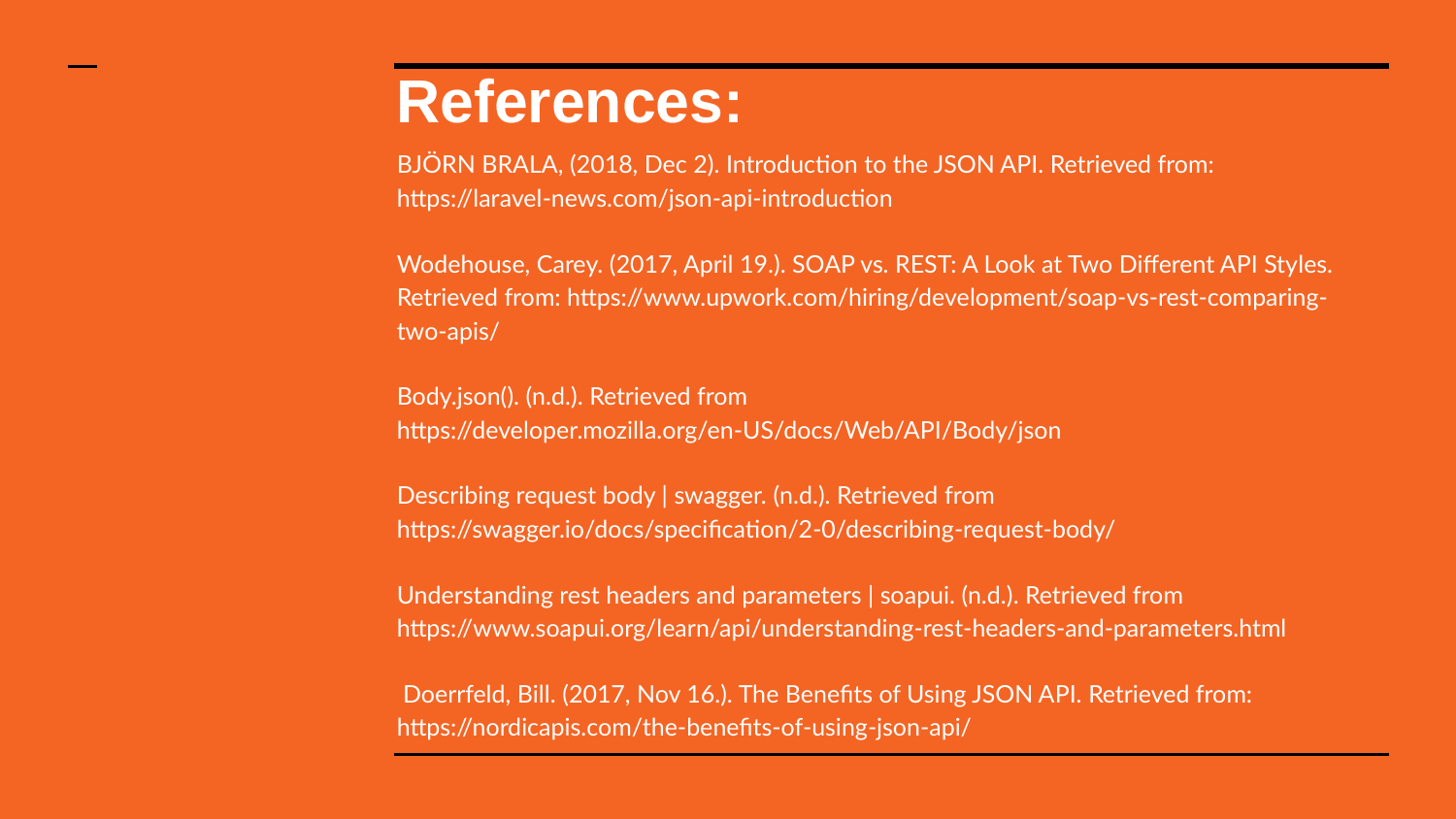

# References:
BJÖRN BRALA, (2018, Dec 2). Introduction to the JSON API. Retrieved from: https://laravel-news.com/json-api-introduction
Wodehouse, Carey. (2017, April 19.). SOAP vs. REST: A Look at Two Different API Styles. Retrieved from: https://www.upwork.com/hiring/development/soap-vs-rest-comparing-two-apis/
Body.json(). (n.d.). Retrieved from https://developer.mozilla.org/en-US/docs/Web/API/Body/json
Describing request body | swagger. (n.d.). Retrieved from https://swagger.io/docs/specification/2-0/describing-request-body/
Understanding rest headers and parameters | soapui. (n.d.). Retrieved from https://www.soapui.org/learn/api/understanding-rest-headers-and-parameters.html
 Doerrfeld, Bill. (2017, Nov 16.). The Benefits of Using JSON API. Retrieved from: https://nordicapis.com/the-benefits-of-using-json-api/